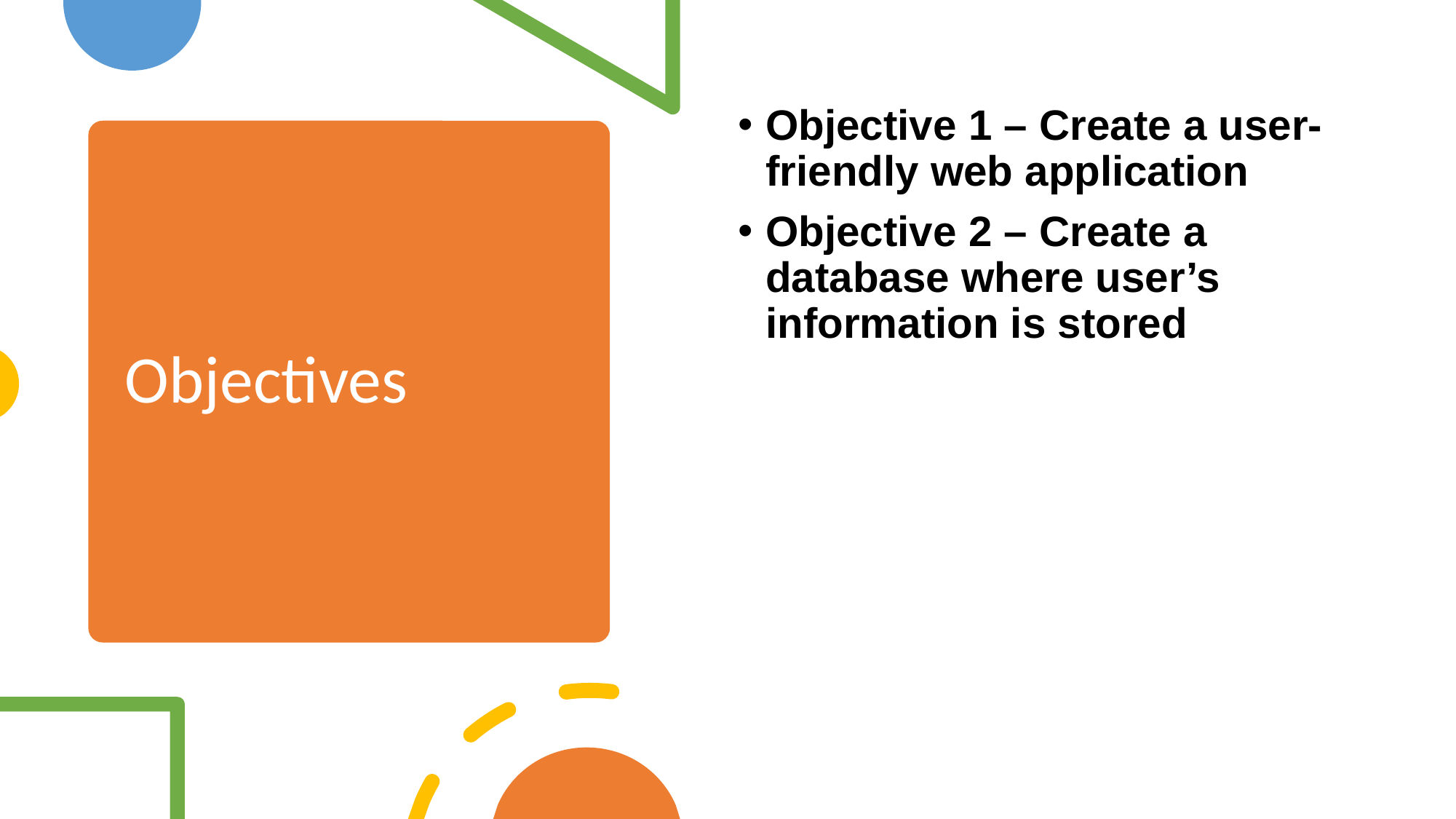

Objective 1 – Create a user-friendly web application
Objective 2 – Create a database where user’s information is stored

# Objectives